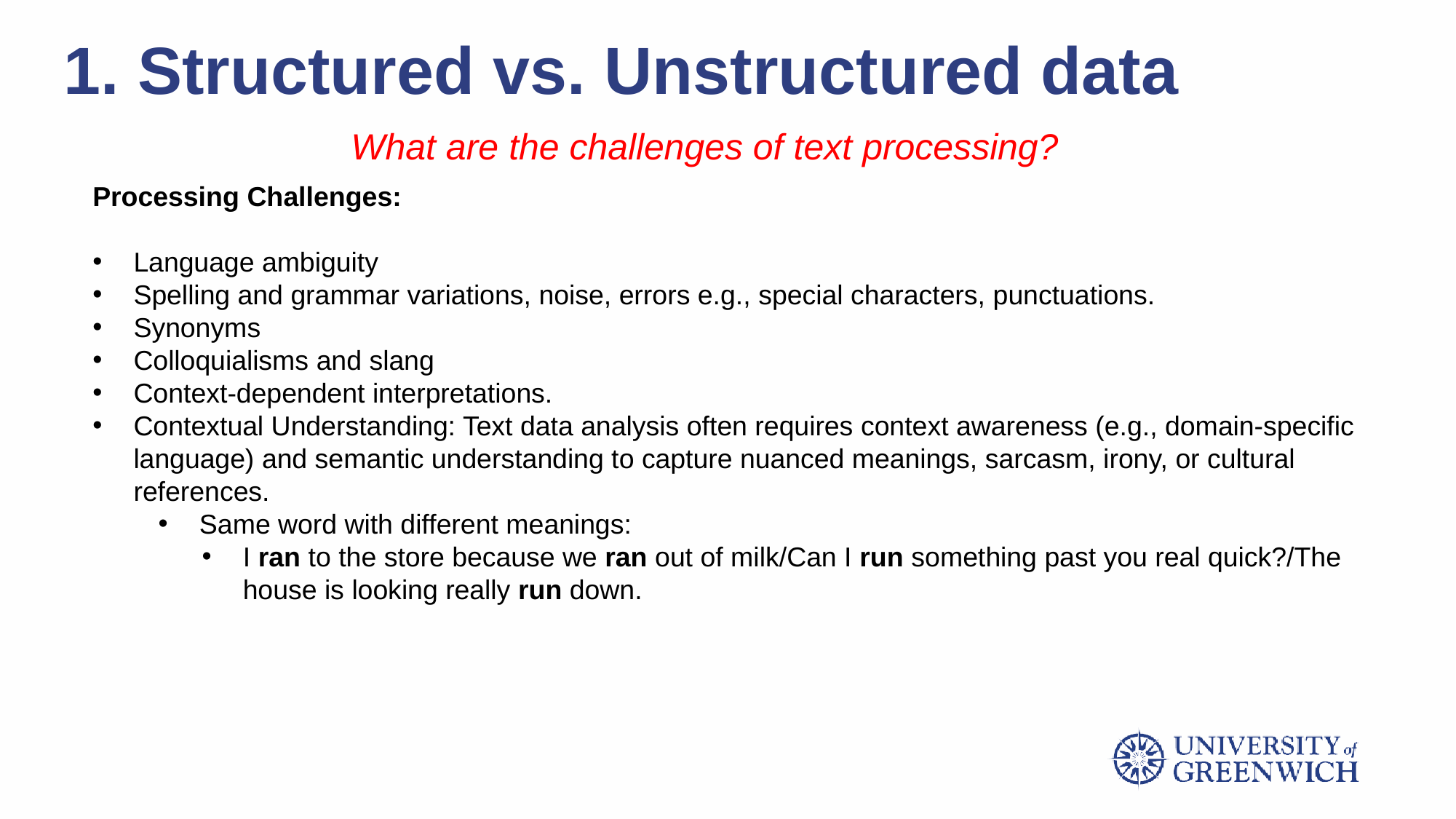

1. Structured vs. Unstructured data
What are the challenges of text processing?
Processing Challenges:

Language ambiguity
Spelling and grammar variations, noise, errors e.g., special characters, punctuations.
Synonyms
Colloquialisms and slang
Context-dependent interpretations.
Contextual Understanding: Text data analysis often requires context awareness (e.g., domain-specific language) and semantic understanding to capture nuanced meanings, sarcasm, irony, or cultural references.
Same word with different meanings:
I ran to the store because we ran out of milk/Can I run something past you real quick?/The house is looking really run down.